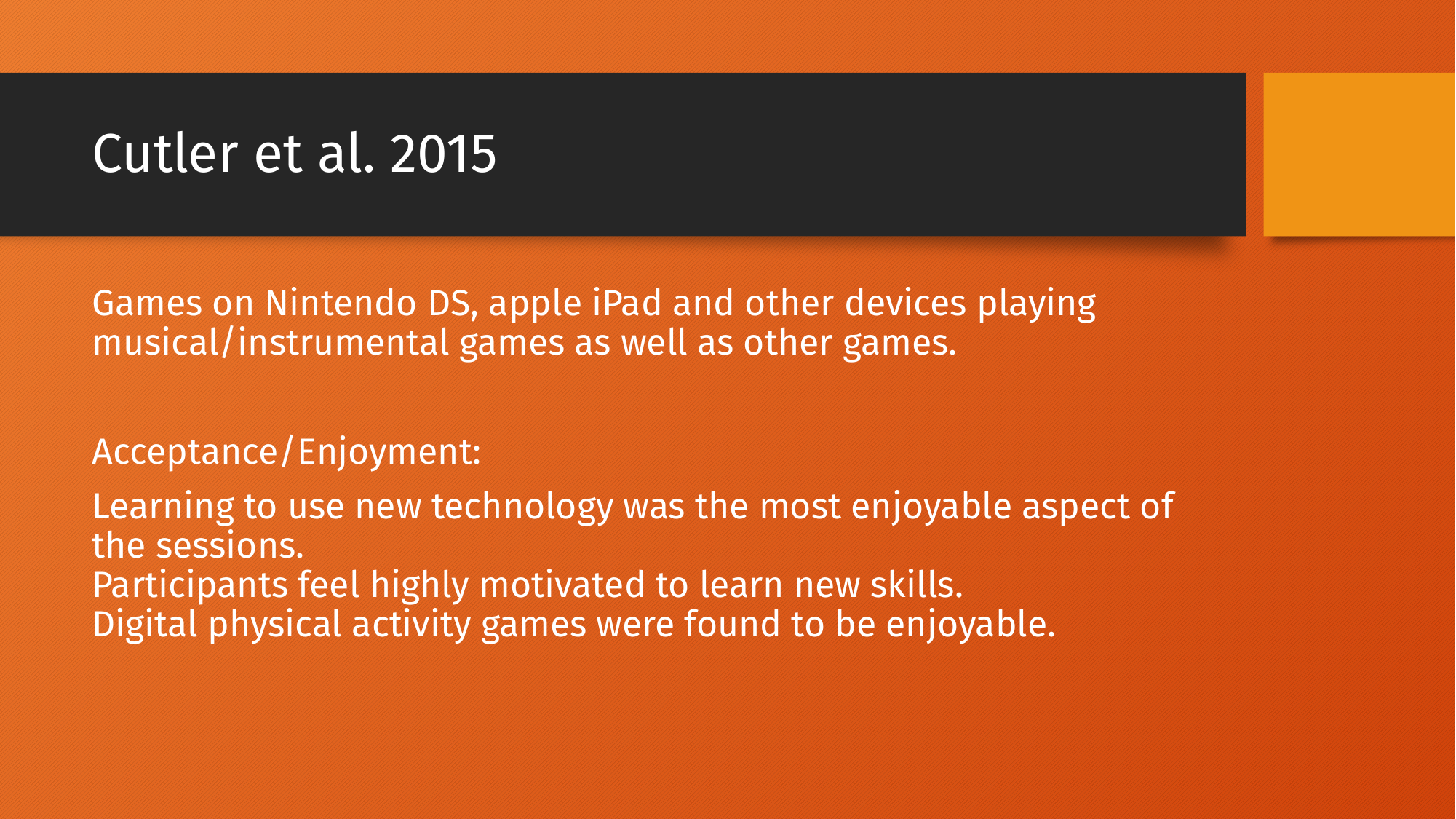

# Cutler et al. 2015
Games on Nintendo DS, apple iPad and other devices playing musical/instrumental games as well as other games.

Acceptance/Enjoyment:
Learning to use new technology was the most enjoyable aspect of the sessions.
Participants feel highly motivated to learn new skills.
Digital physical activity games were found to be enjoyable.